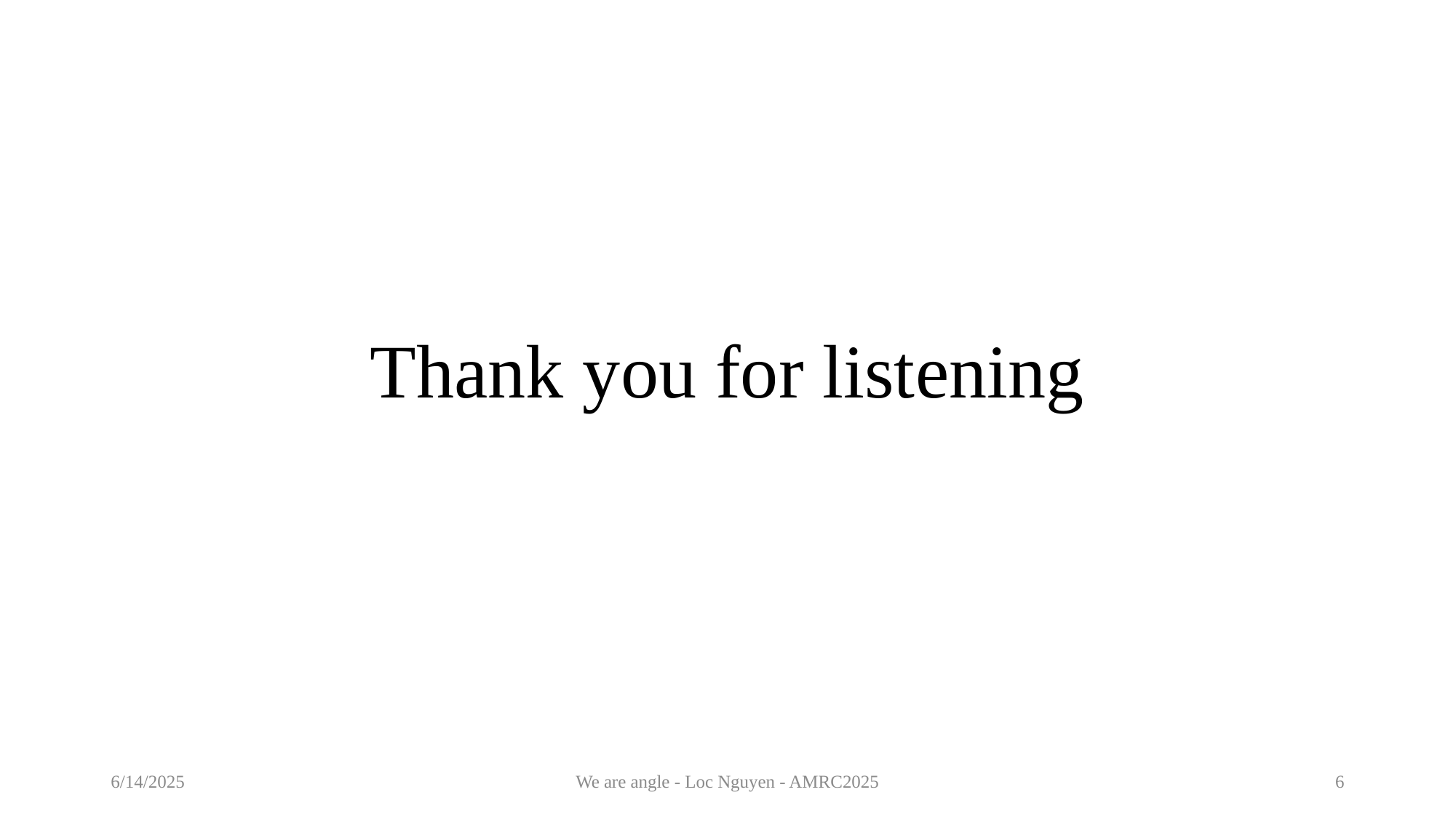

# Thank you for listening
6/14/2025
We are angle - Loc Nguyen - AMRC2025
6